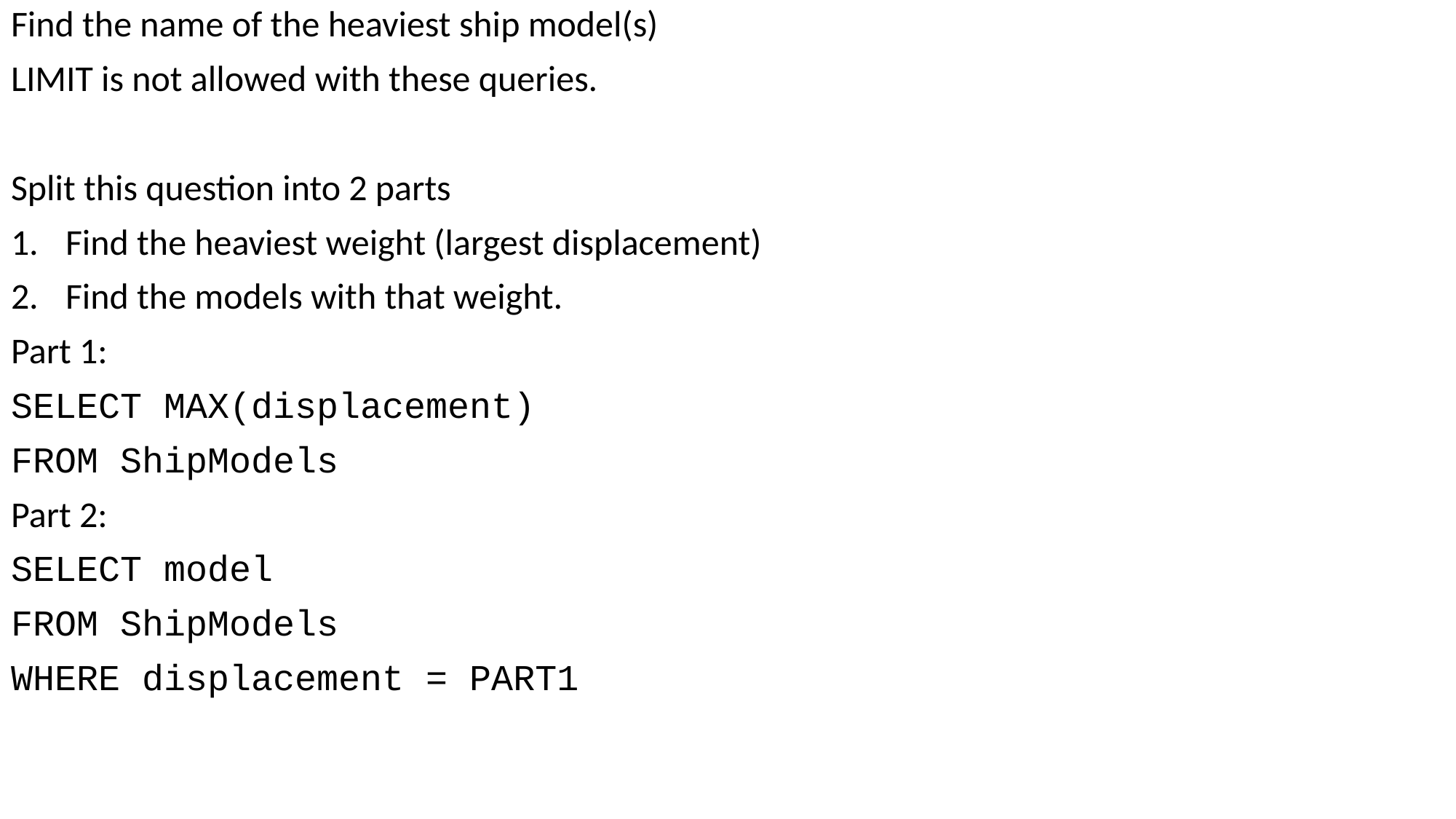

Find the name of the heaviest ship model(s)
LIMIT is not allowed with these queries.

Split this question into 2 parts
Find the heaviest weight (largest displacement)
Find the models with that weight.
Part 1:
SELECT MAX(displacement)
FROM ShipModels
Part 2:
SELECT model
FROM ShipModels
WHERE displacement = PART1